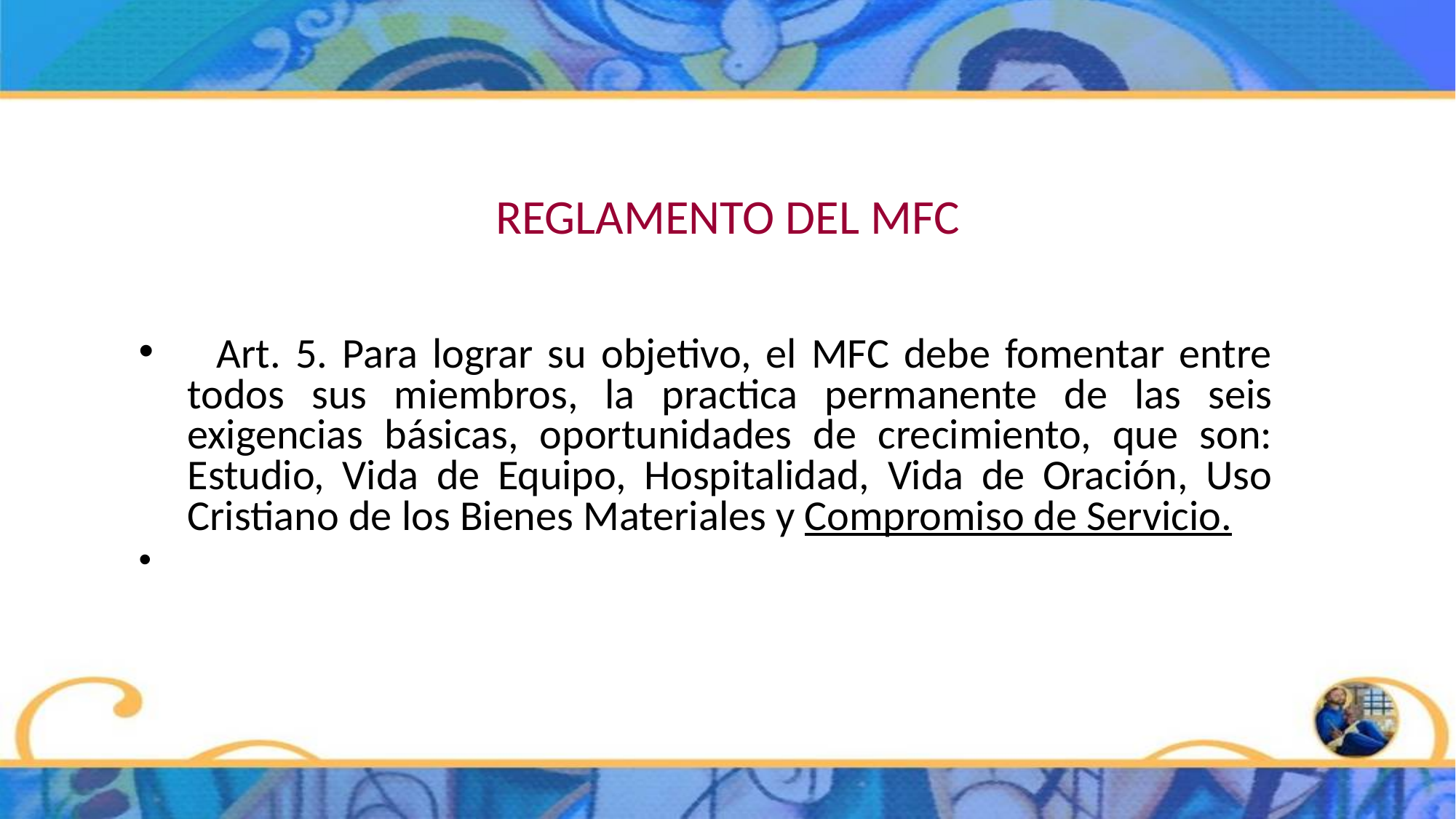

# REGLAMENTO DEL MFC
  Art. 5. Para lograr su objetivo, el MFC debe fomentar entre todos sus miembros, la practica permanente de las seis exigencias básicas, oportunidades de crecimiento, que son: Estudio, Vida de Equipo, Hospitalidad, Vida de Oración, Uso Cristiano de los Bienes Materiales y Compromiso de Servicio.